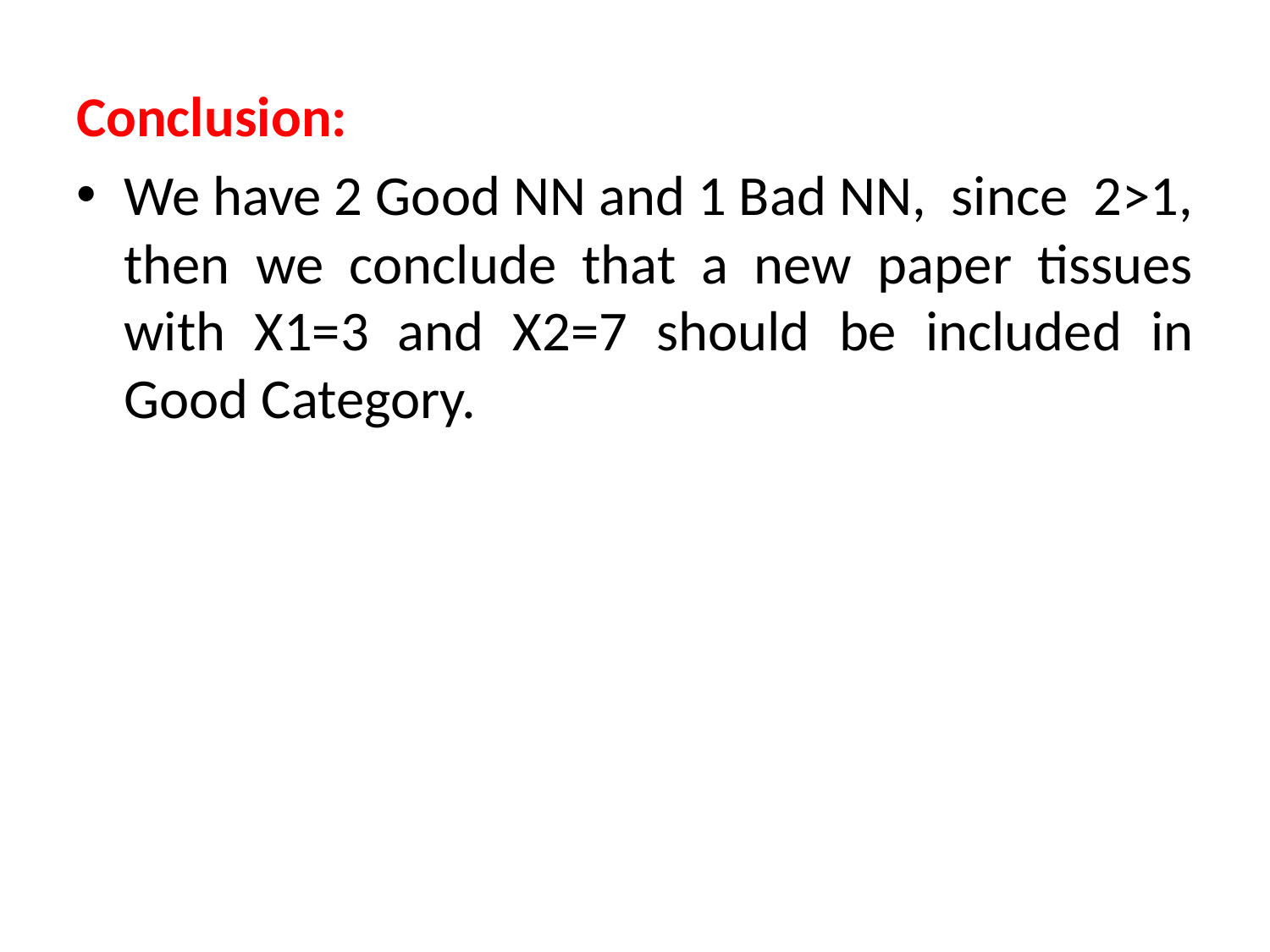

Conclusion:
We have 2 Good NN and 1 Bad NN,  since  2>1, then we conclude that a new paper tissues with X1=3 and X2=7 should be included in Good Category.